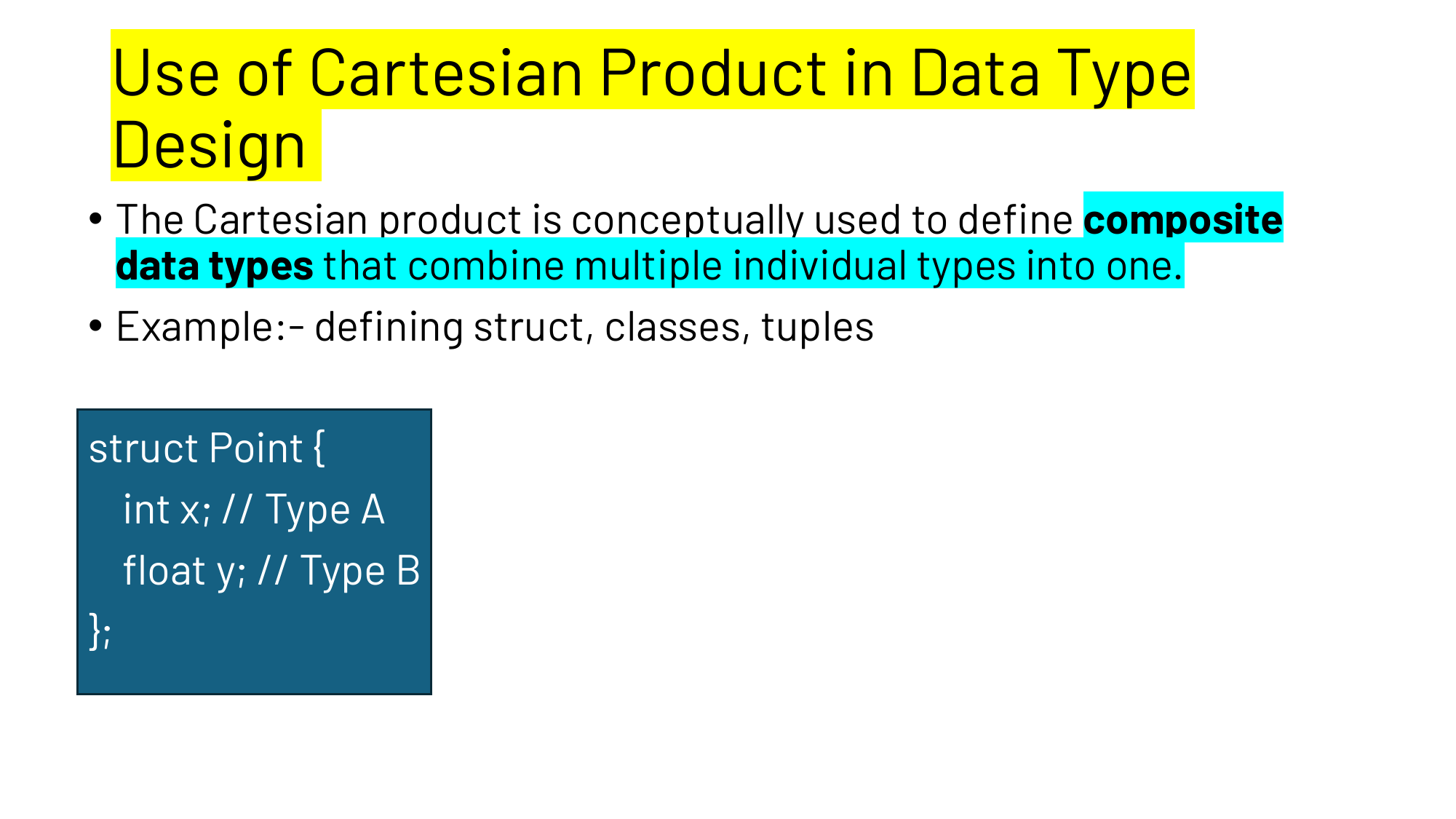

# Use of Cartesian Product in Data Type Design
The Cartesian product is conceptually used to define composite data types that combine multiple individual types into one.
Example:- defining struct, classes, tuples

struct Point {
    int x; // Type A
    float y; // Type B
};